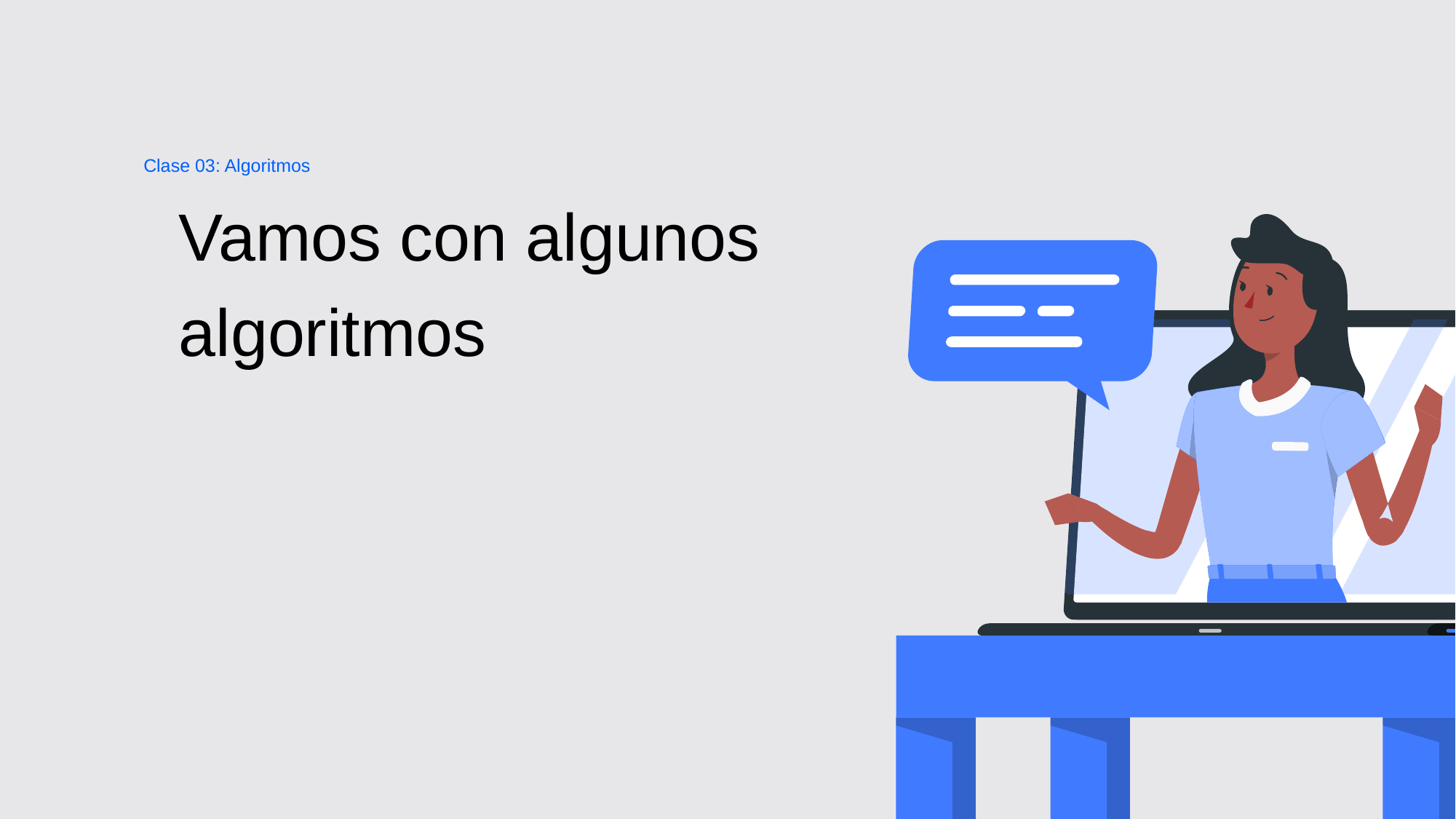

Clase 03: Algoritmos
Vamos con algunos
algoritmos